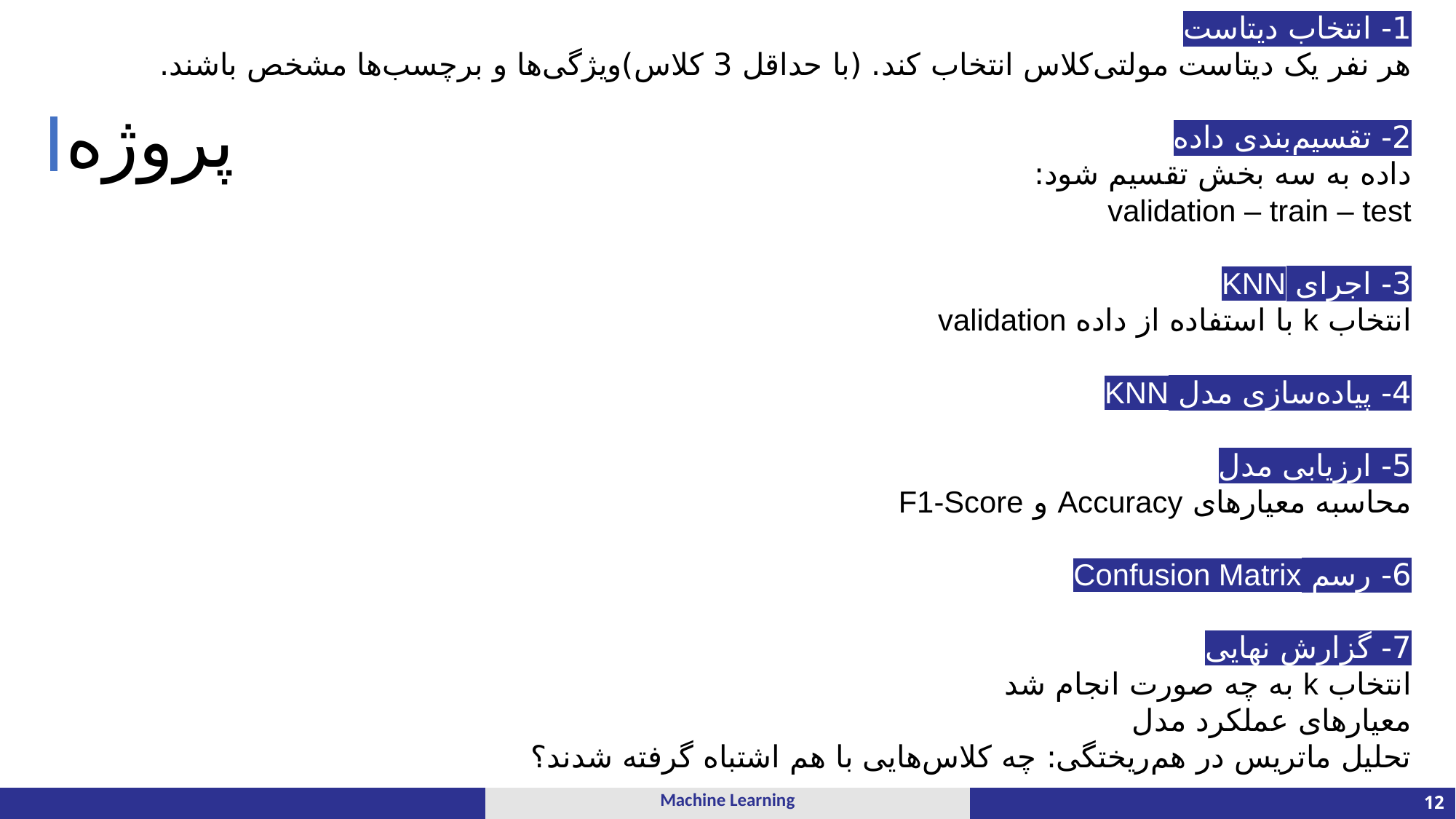

1- انتخاب دیتاست
	هر نفر یک دیتاست مولتی‌کلاس انتخاب کند. (با حداقل 3 کلاس)ویژگی‌ها و برچسب‌ها مشخص باشند.

2- تقسیم‌بندی داده
	داده به سه بخش تقسیم شود:
	validation – train – test

3- اجرای KNN
	انتخاب k با استفاده از داده validation

4- پیاده‌سازی مدل KNN

5- ارزیابی مدل
	محاسبه معیارهای Accuracy و F1-Score

6- رسم Confusion Matrix

7- گزارش نهایی
	انتخاب k به چه صورت انجام شد
	معیارهای عملکرد مدل
	تحلیل ماتریس در هم‌ریختگی: چه کلاس‌هایی با هم اشتباه گرفته شدند؟

# پروژه
|  | Machine Learning | 12 |
| --- | --- | --- |